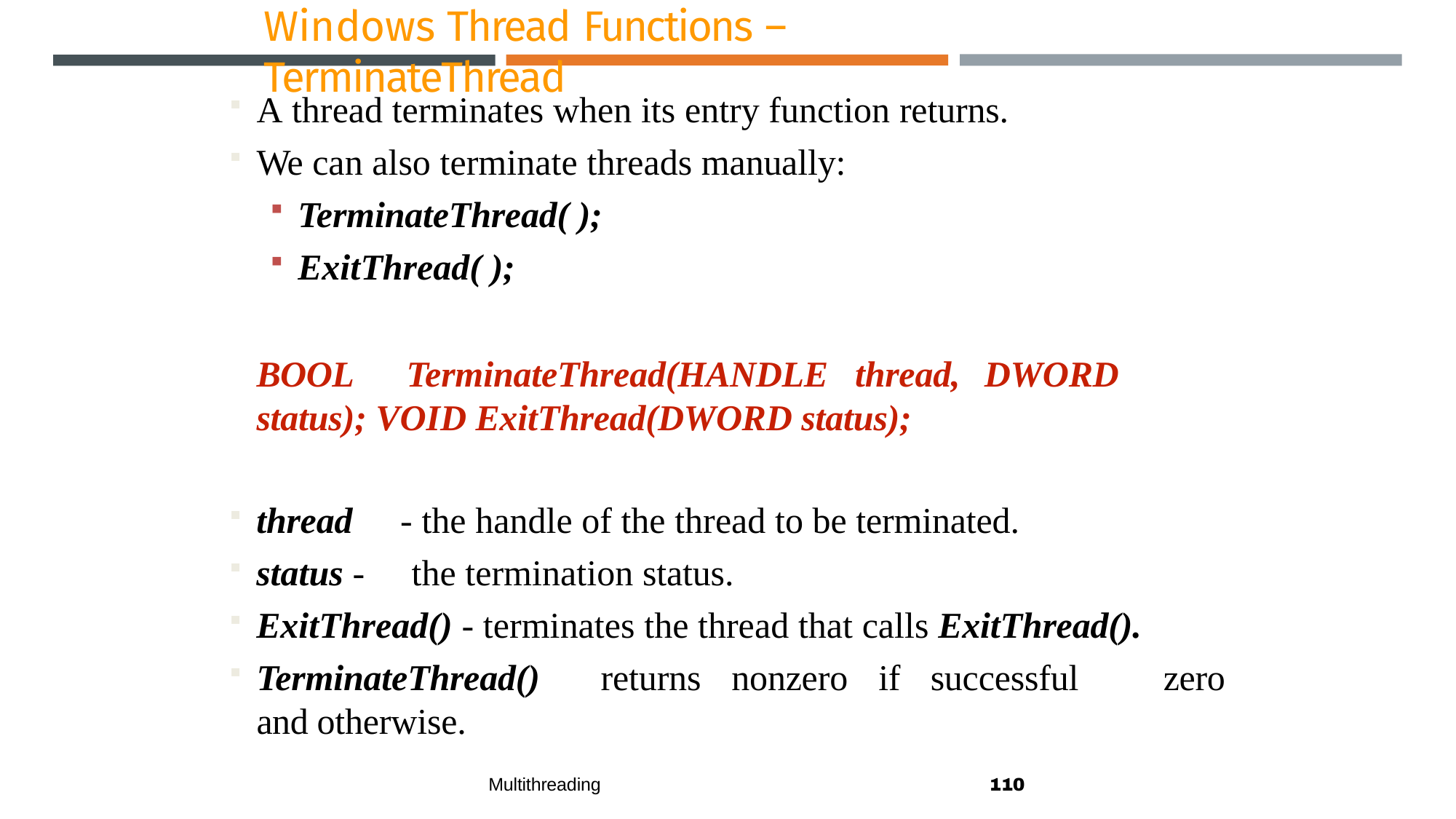

# Windows Thread Functions – TerminateThread
A thread terminates when its entry function returns.
We can also terminate threads manually:
TerminateThread( );
ExitThread( );

BOOL	TerminateThread(HANDLE	thread,	DWORD	status); VOID ExitThread(DWORD status);
thread	- the handle of the thread to be terminated.
status -	the termination status.
ExitThread() - terminates the thread that calls ExitThread().
TerminateThread()	returns	nonzero	if	successful	and otherwise.
zero
110
Multithreading